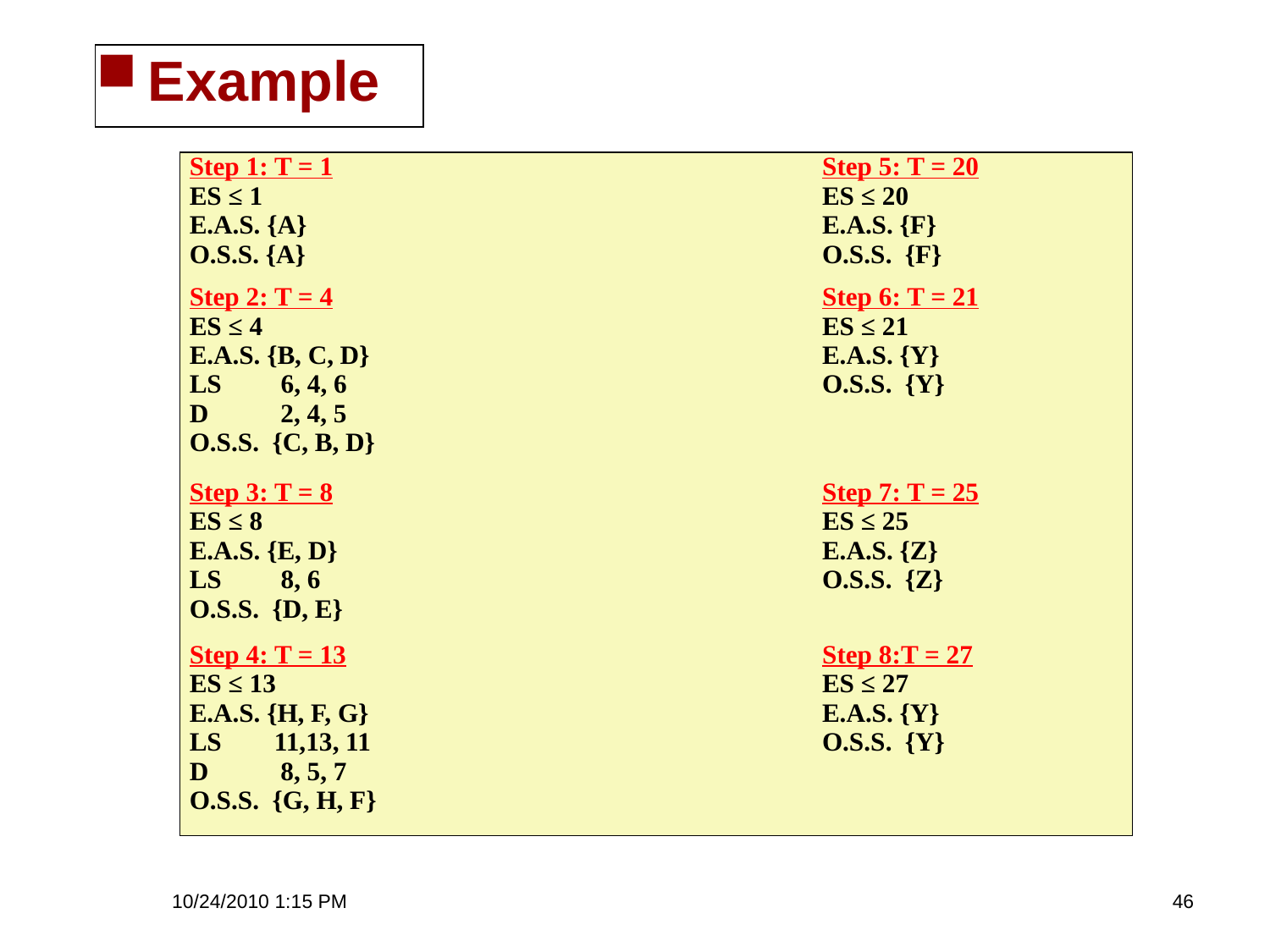

Example
| Step 1: T = 1 ES ≤ 1 E.A.S. {A} O.S.S. {A} |  | Step 5: T = 20 ES ≤ 20 E.A.S. {F} O.S.S. {F} |
| --- | --- | --- |
| Step 2: T = 4 ES ≤ 4 E.A.S. {B, C, D} LS 6, 4, 6 D 2, 4, 5 O.S.S. {C, B, D} |  | Step 6: T = 21 ES ≤ 21 E.A.S. {Y} O.S.S. {Y} |
| Step 3: T = 8 ES ≤ 8 E.A.S. {E, D} LS 8, 6 O.S.S. {D, E} |  | Step 7: T = 25 ES ≤ 25 E.A.S. {Z} O.S.S. {Z} |
| Step 4: T = 13 ES ≤ 13 E.A.S. {H, F, G} LS 11,13, 11 D 8, 5, 7 O.S.S. {G, H, F} |  | Step 8:T = 27 ES ≤ 27 E.A.S. {Y} O.S.S. {Y} |
10/24/2010 1:15 PM
46